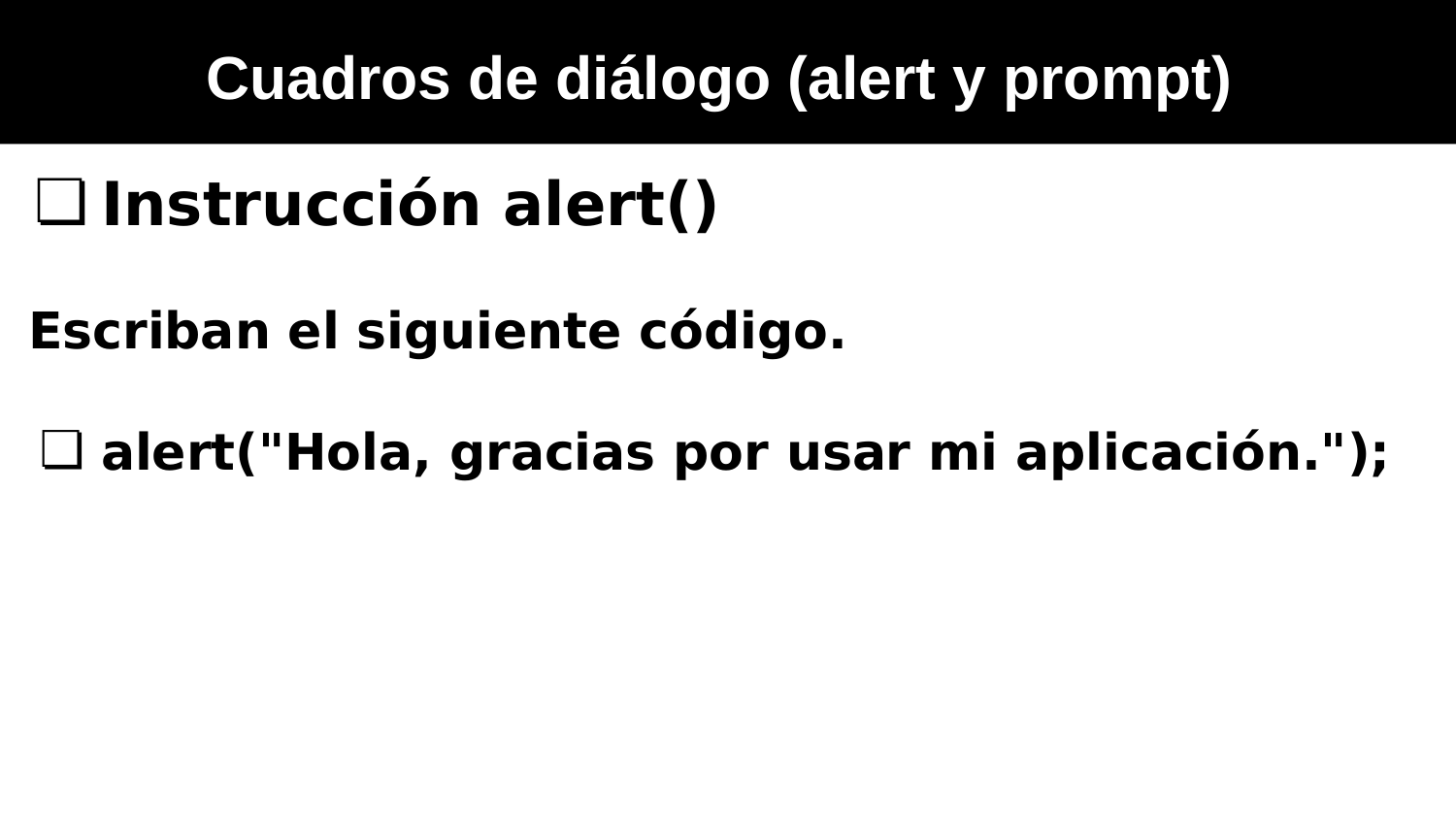

Cuadros de diálogo (alert y prompt)
Instrucción alert()

Escriban el siguiente código.

alert("Hola, gracias por usar mi aplicación.");